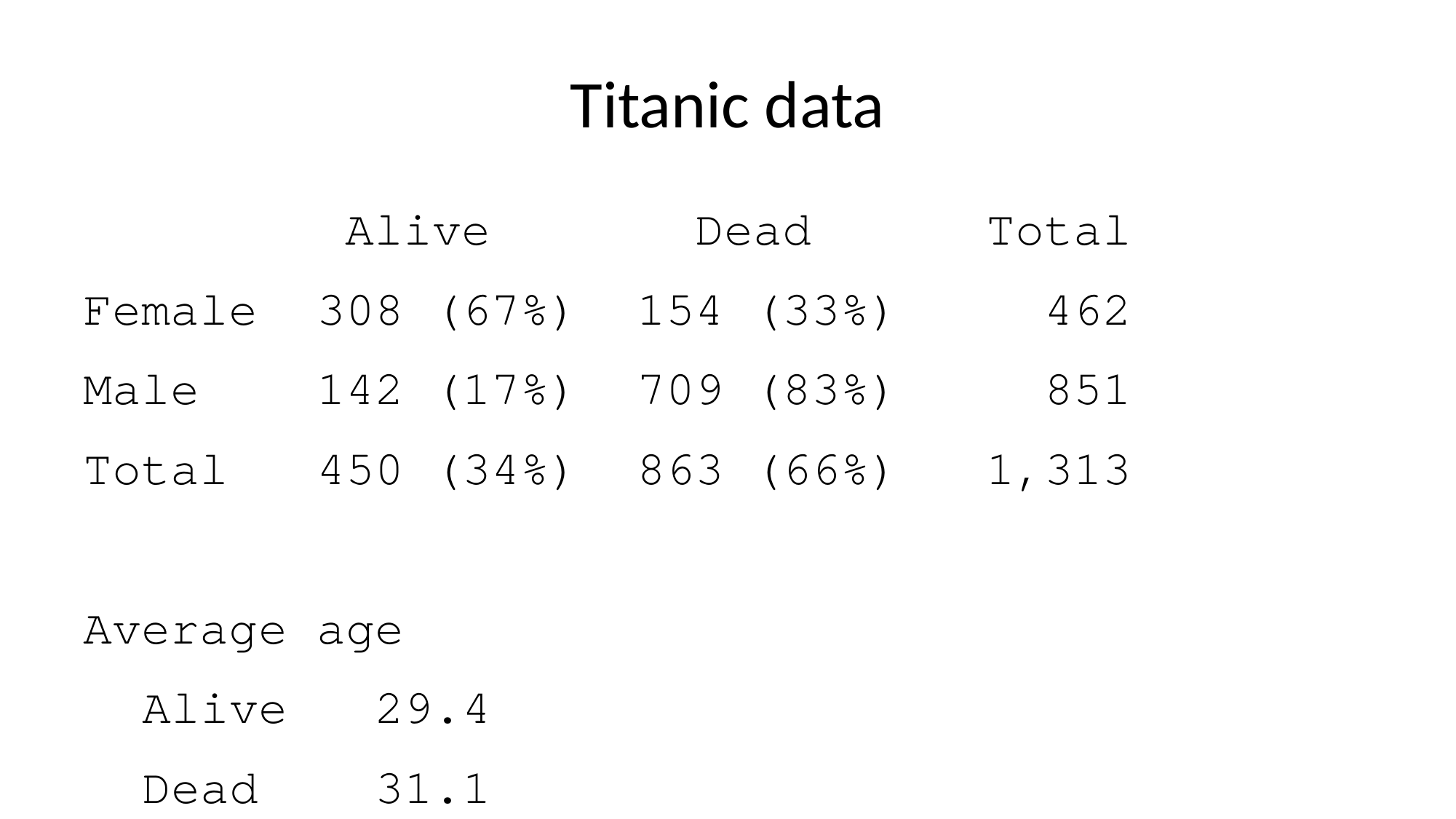

# Titanic data
         Alive       Dead      Total
Female  308 (67%)  154 (33%)     462
Male    142 (17%)  709 (83%)     851
Total   450 (34%)  863 (66%)   1,313

Average age
  Alive   29.4
  Dead    31.1
  Overall 30.4